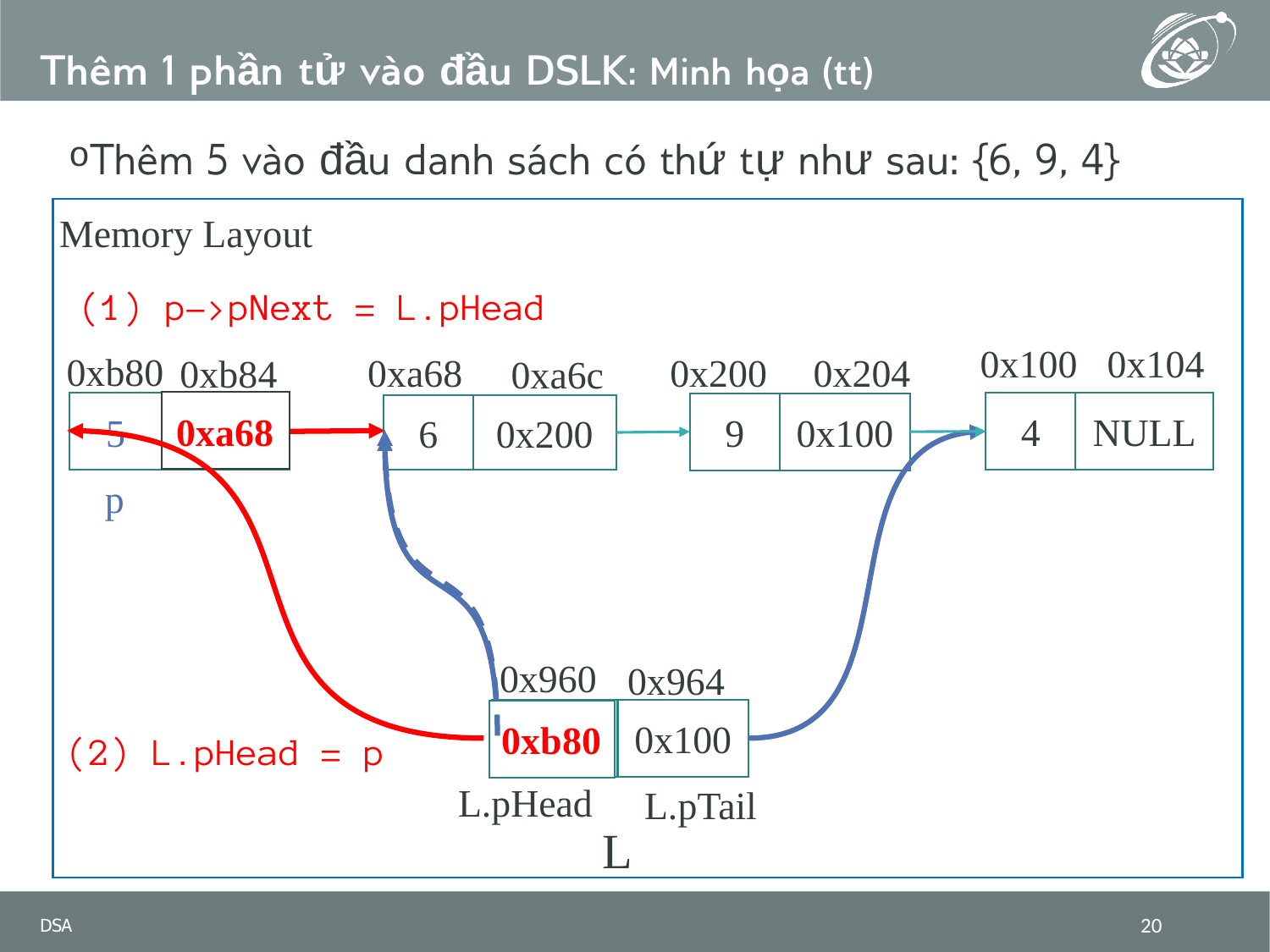

# Thêm 1 phần tử vào đầu DSLK: Minh họa (tt)
Thêm 5 vào đầu danh sách có thứ tự như sau: {6, 9, 4}

Memory Layout
(1) p->pNext = L.pHead
0x100
0x104
0xb80
0xa68
0xa6c
0x200
0x204
0xb84
0xa68
4
NULL
5
NULL
9
0x100
6
0x200
p
0x960
0x964
0xa68
0x100
0xb80
(2) L.pHead = p
L.pHead
L.pTail
L
DSA
20